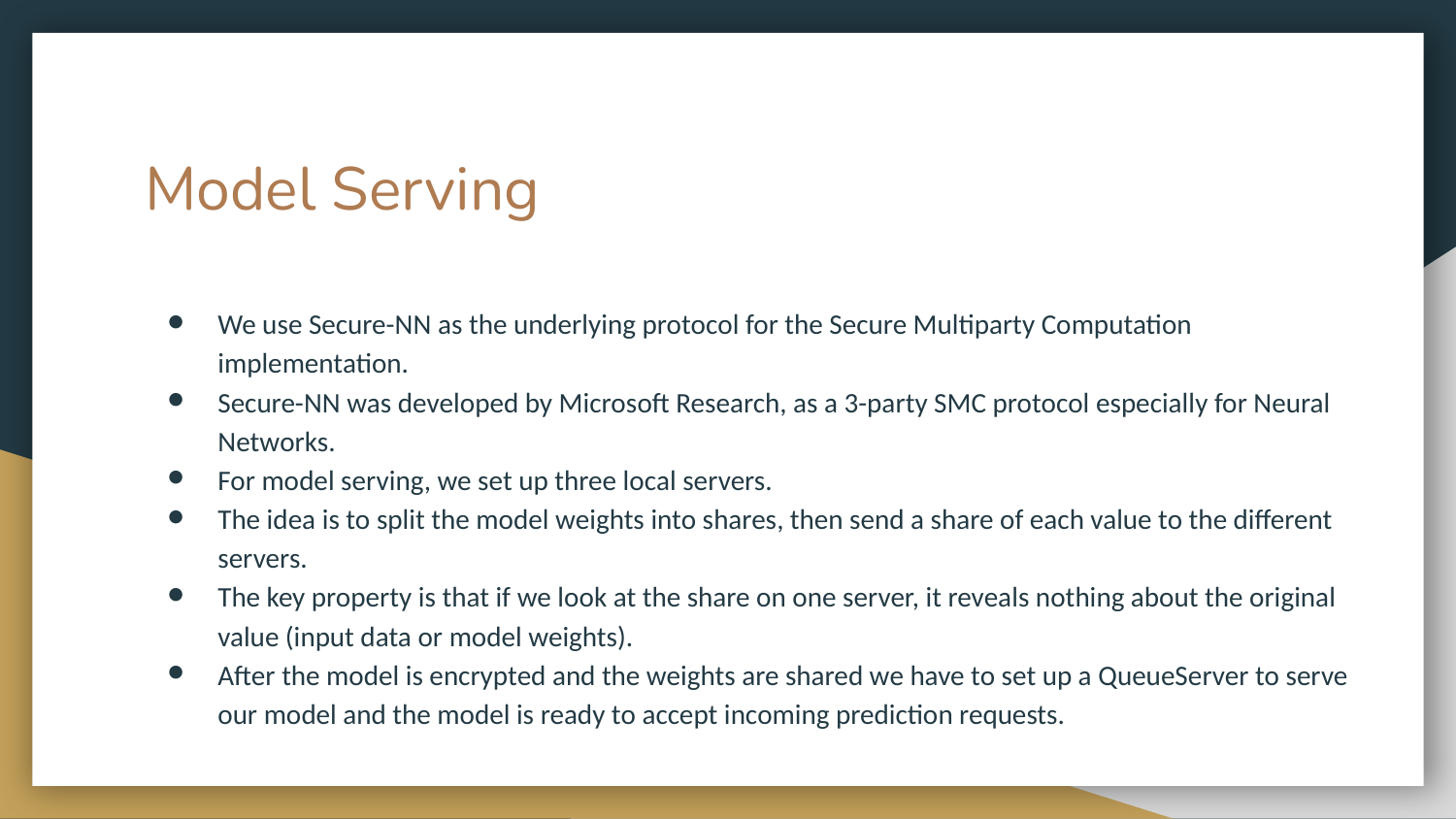

# Model Serving
We use Secure-NN as the underlying protocol for the Secure Multiparty Computation implementation.
Secure-NN was developed by Microsoft Research, as a 3-party SMC protocol especially for Neural Networks.
For model serving, we set up three local servers.
The idea is to split the model weights into shares, then send a share of each value to the different servers.
The key property is that if we look at the share on one server, it reveals nothing about the original value (input data or model weights).
After the model is encrypted and the weights are shared we have to set up a QueueServer to serve our model and the model is ready to accept incoming prediction requests.